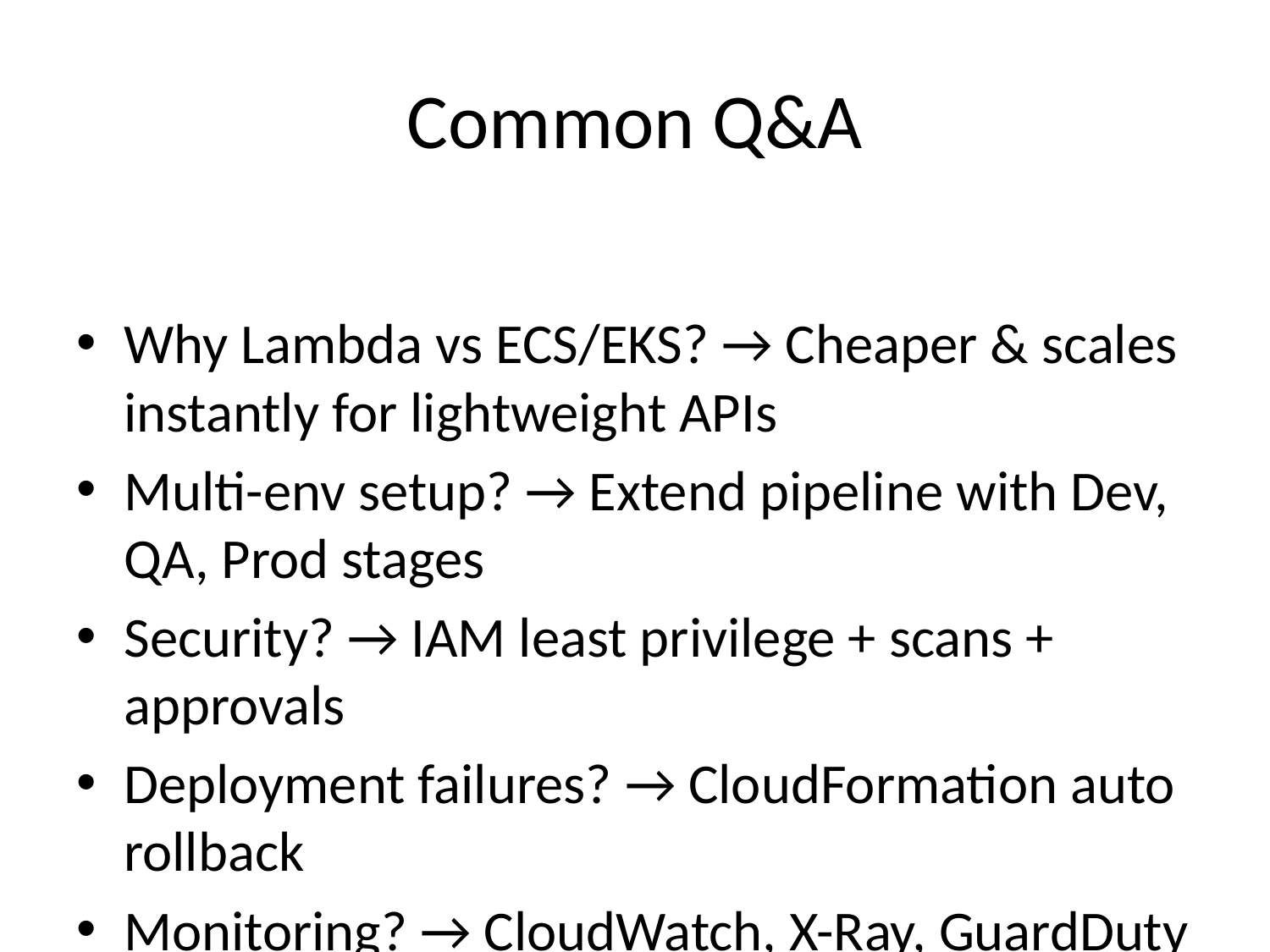

# Common Q&A

Why Lambda vs ECS/EKS? → Cheaper & scales instantly for lightweight APIs
Multi-env setup? → Extend pipeline with Dev, QA, Prod stages
Security? → IAM least privilege + scans + approvals
Deployment failures? → CloudFormation auto rollback
Monitoring? → CloudWatch, X-Ray, GuardDuty